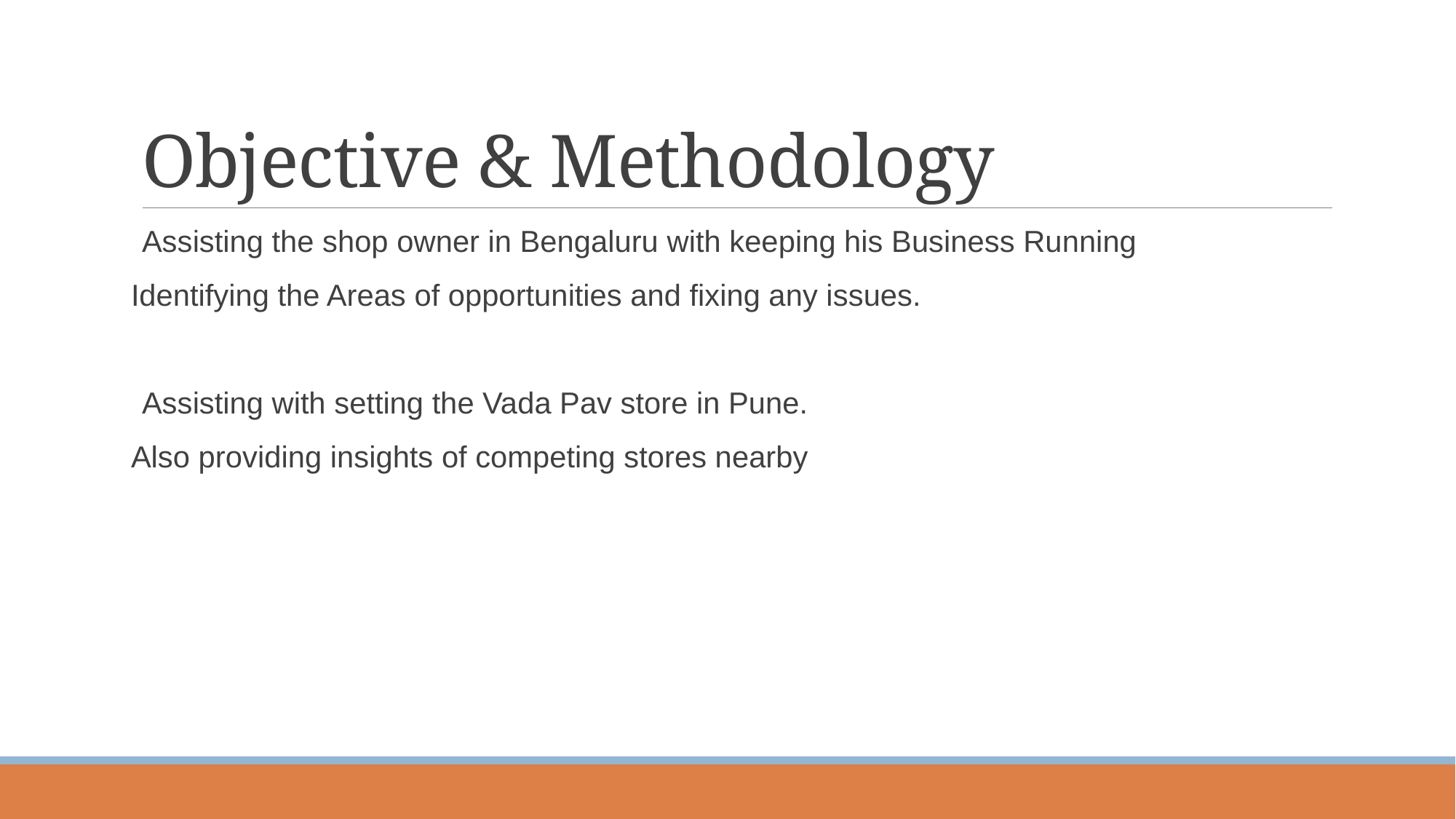

# Objective & Methodology
Assisting the shop owner in Bengaluru with keeping his Business Running
Identifying the Areas of opportunities and fixing any issues.

Assisting with setting the Vada Pav store in Pune.
Also providing insights of competing stores nearby